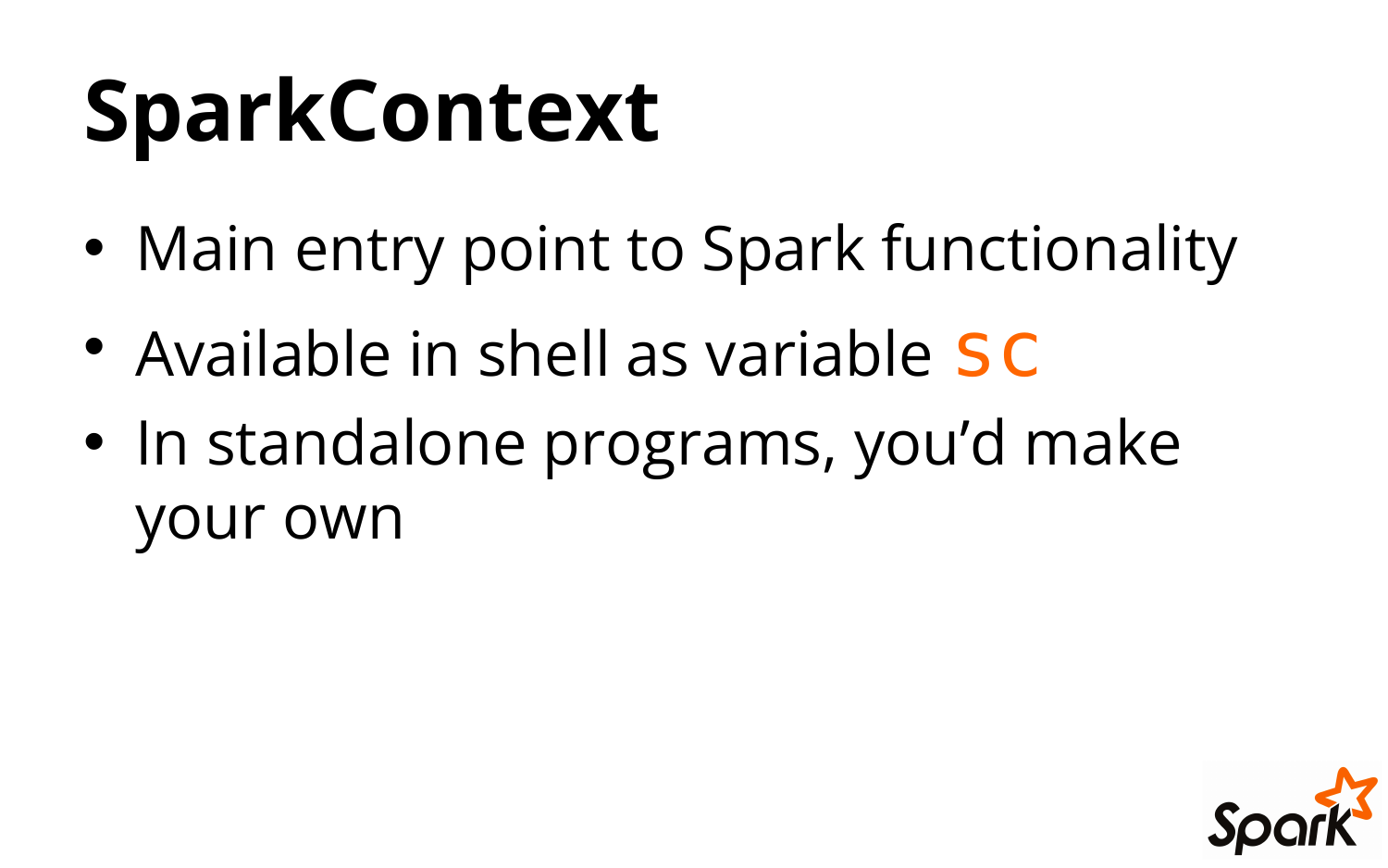

# SparkContext
Main entry point to Spark functionality
Available in shell as variable sc
In standalone programs, you’d make your own